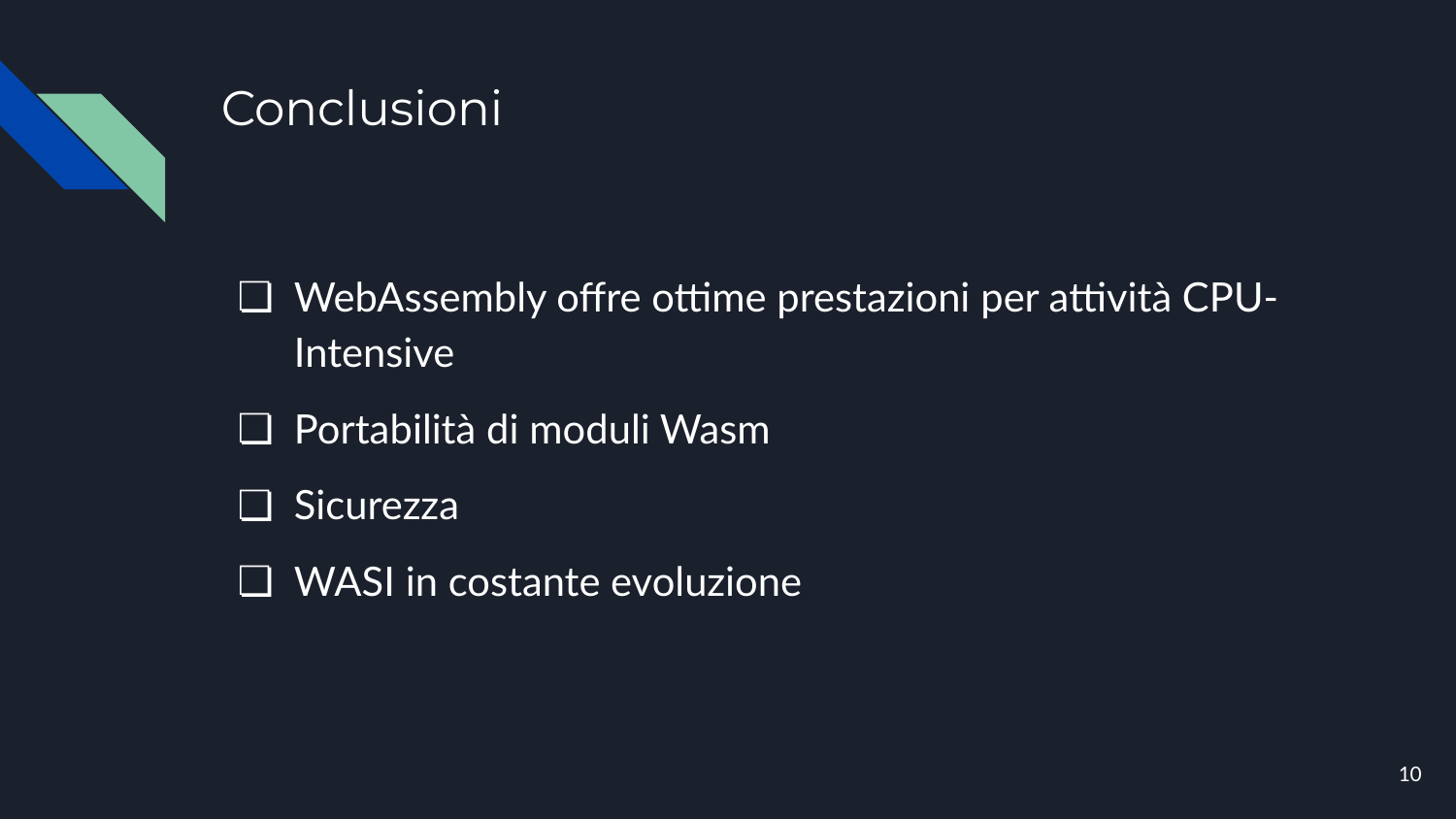

# Conclusioni
WebAssembly offre ottime prestazioni per attività CPU-Intensive
Portabilità di moduli Wasm
Sicurezza
WASI in costante evoluzione
10